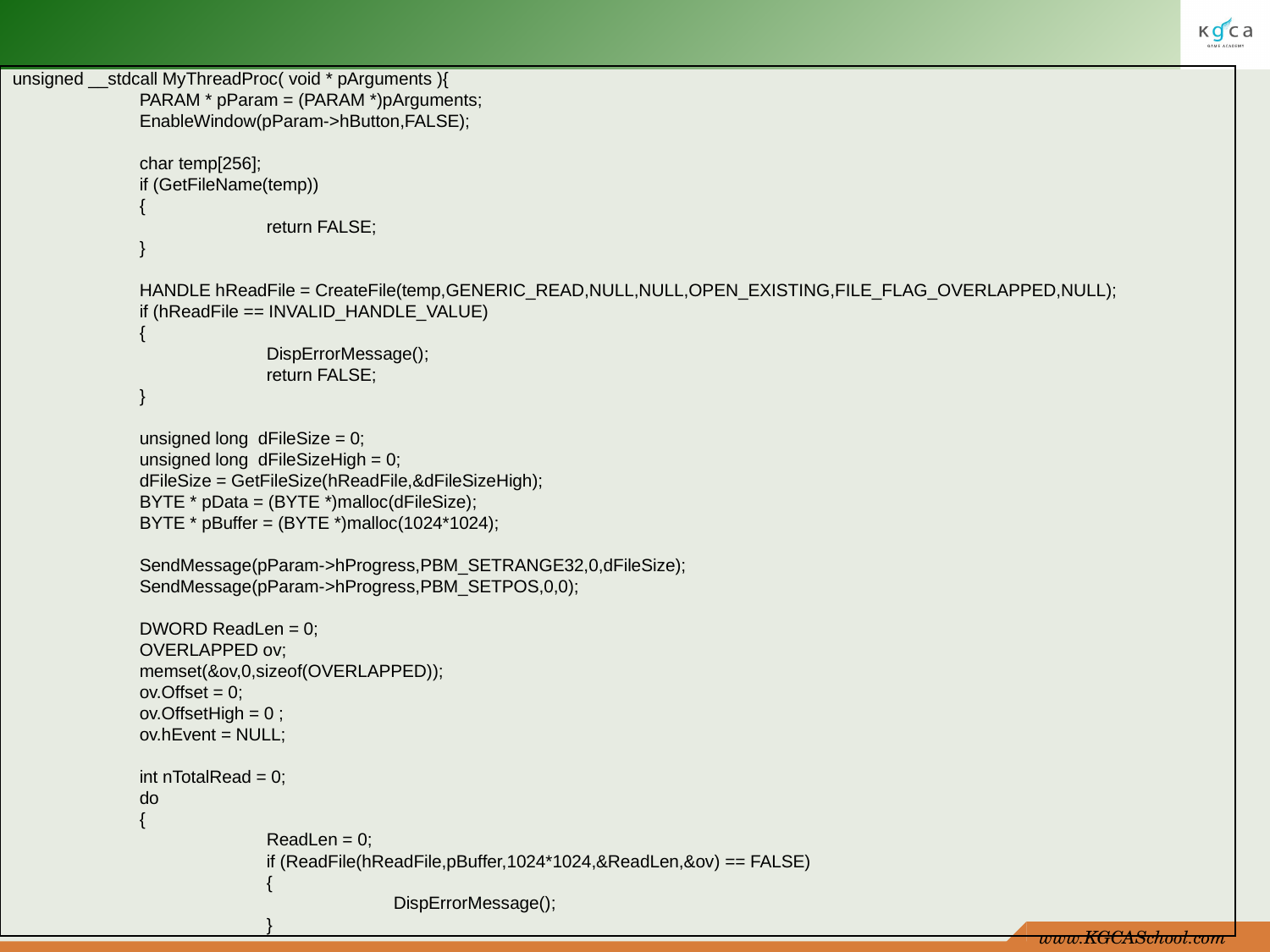

unsigned __stdcall MyThreadProc( void * pArguments ){
	PARAM * pParam = (PARAM *)pArguments;
	EnableWindow(pParam->hButton,FALSE);

	char temp[256];
	if (GetFileName(temp))
	{
		return FALSE;
	}

	HANDLE hReadFile = CreateFile(temp,GENERIC_READ,NULL,NULL,OPEN_EXISTING,FILE_FLAG_OVERLAPPED,NULL);
	if (hReadFile == INVALID_HANDLE_VALUE)
	{
		DispErrorMessage();
		return FALSE;
	}

	unsigned long  dFileSize = 0;
	unsigned long  dFileSizeHigh = 0;
	dFileSize = GetFileSize(hReadFile,&dFileSizeHigh);
	BYTE * pData = (BYTE *)malloc(dFileSize);
	BYTE * pBuffer = (BYTE *)malloc(1024*1024);

	SendMessage(pParam->hProgress,PBM_SETRANGE32,0,dFileSize);
	SendMessage(pParam->hProgress,PBM_SETPOS,0,0);

	DWORD ReadLen = 0;
	OVERLAPPED ov;
	memset(&ov,0,sizeof(OVERLAPPED));
	ov.Offset = 0;
	ov.OffsetHigh = 0 ;
	ov.hEvent = NULL;

	int nTotalRead = 0;
	do
	{
		ReadLen = 0;
		if (ReadFile(hReadFile,pBuffer,1024*1024,&ReadLen,&ov) == FALSE)
		{
			DispErrorMessage();
		}